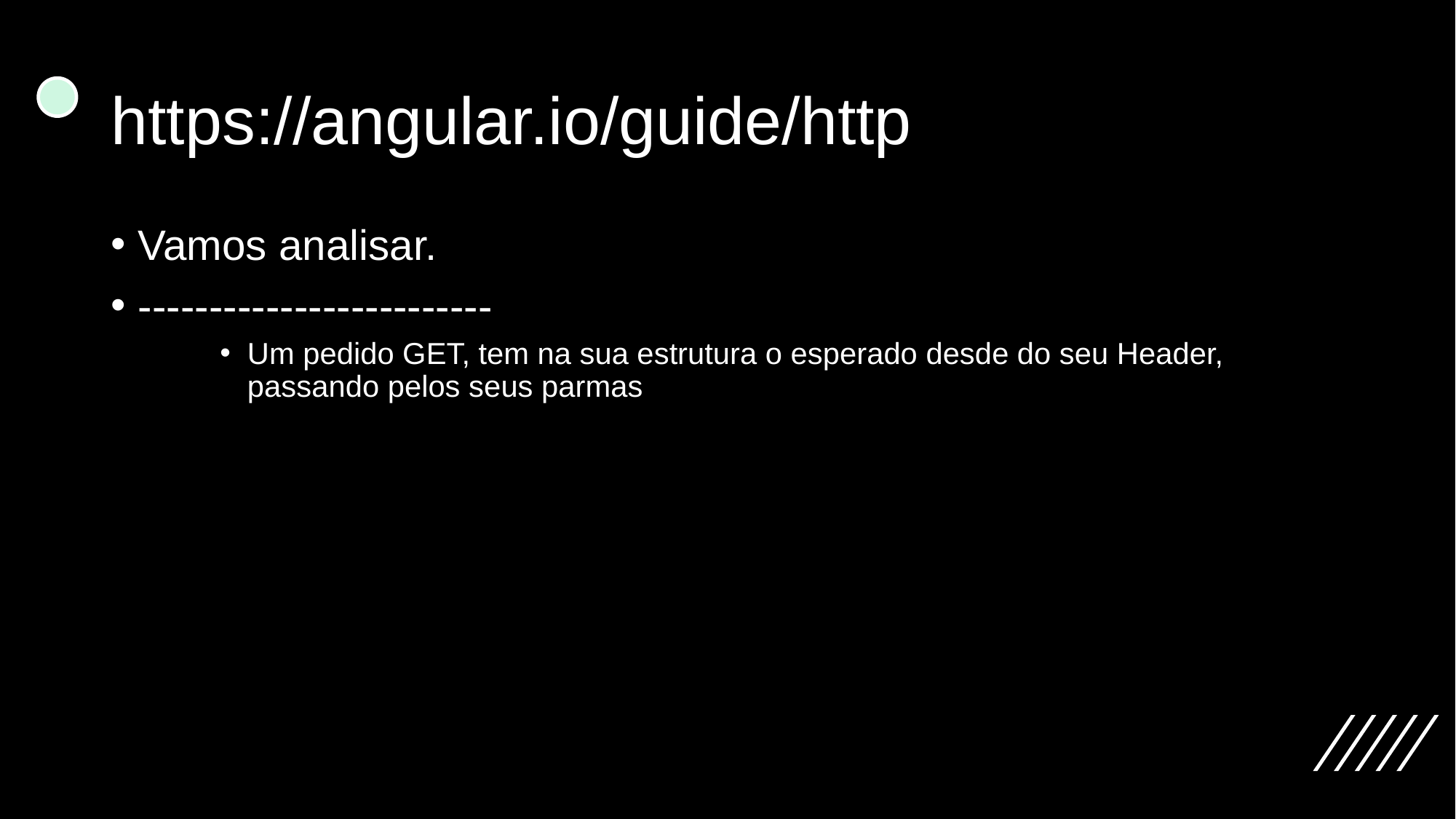

# https://angular.io/guide/http
Vamos analisar.
-------------------------
Um pedido GET, tem na sua estrutura o esperado desde do seu Header, passando pelos seus parmas